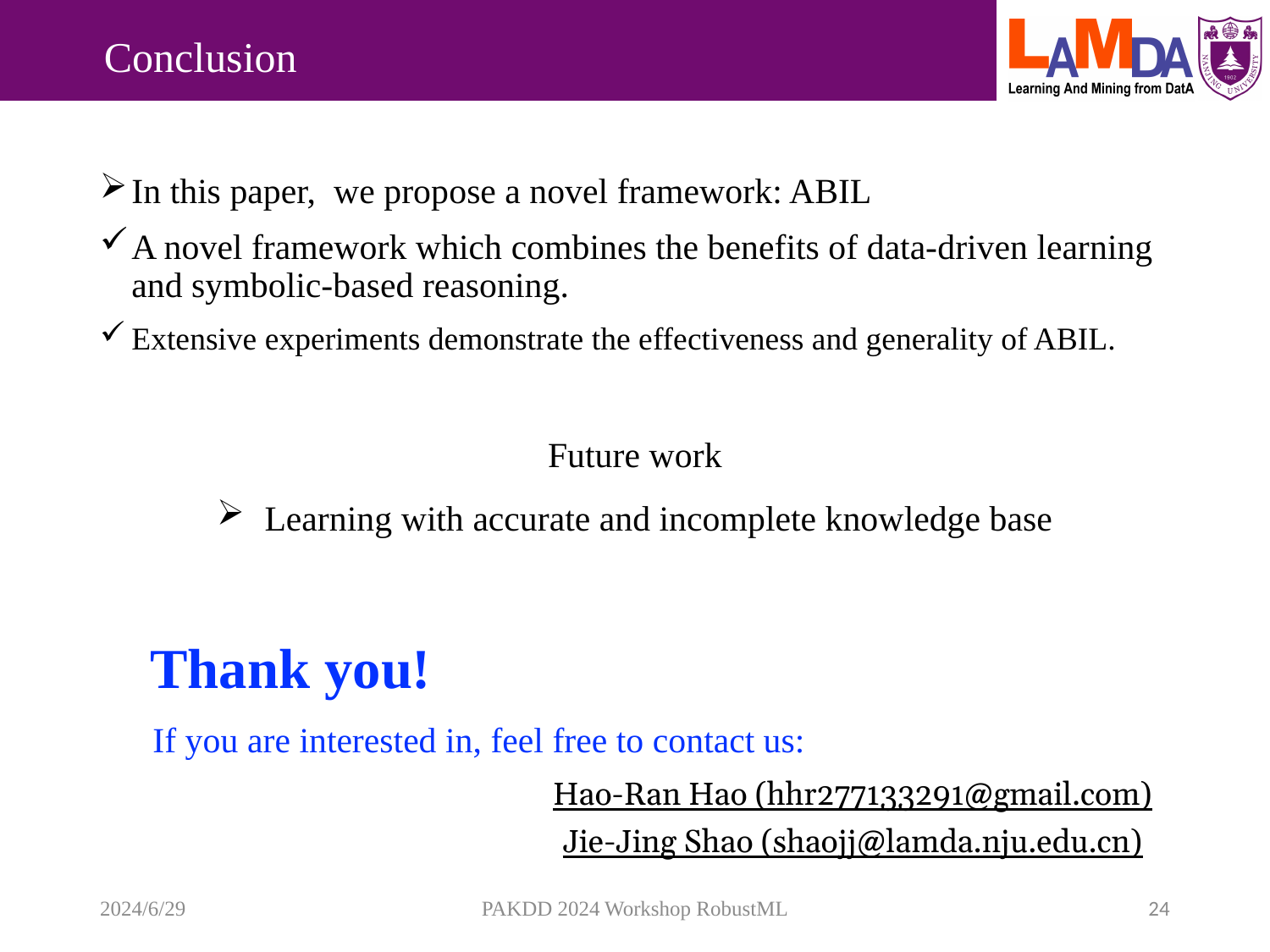

# Conclusion
In this paper,  we propose a novel framework: ABIL
A novel framework which combines the benefits of data-driven learning and symbolic-based reasoning.
Extensive experiments demonstrate the effectiveness and generality of ABIL.

Future work
Learning with accurate and incomplete knowledge base
Thank you!
If you are interested in, feel free to contact us:
Hao-Ran Hao (hhr277133291@gmail.com)
Jie-Jing Shao (shaojj@lamda.nju.edu.cn)
2024/6/29
PAKDD 2024 Workshop RobustML
24